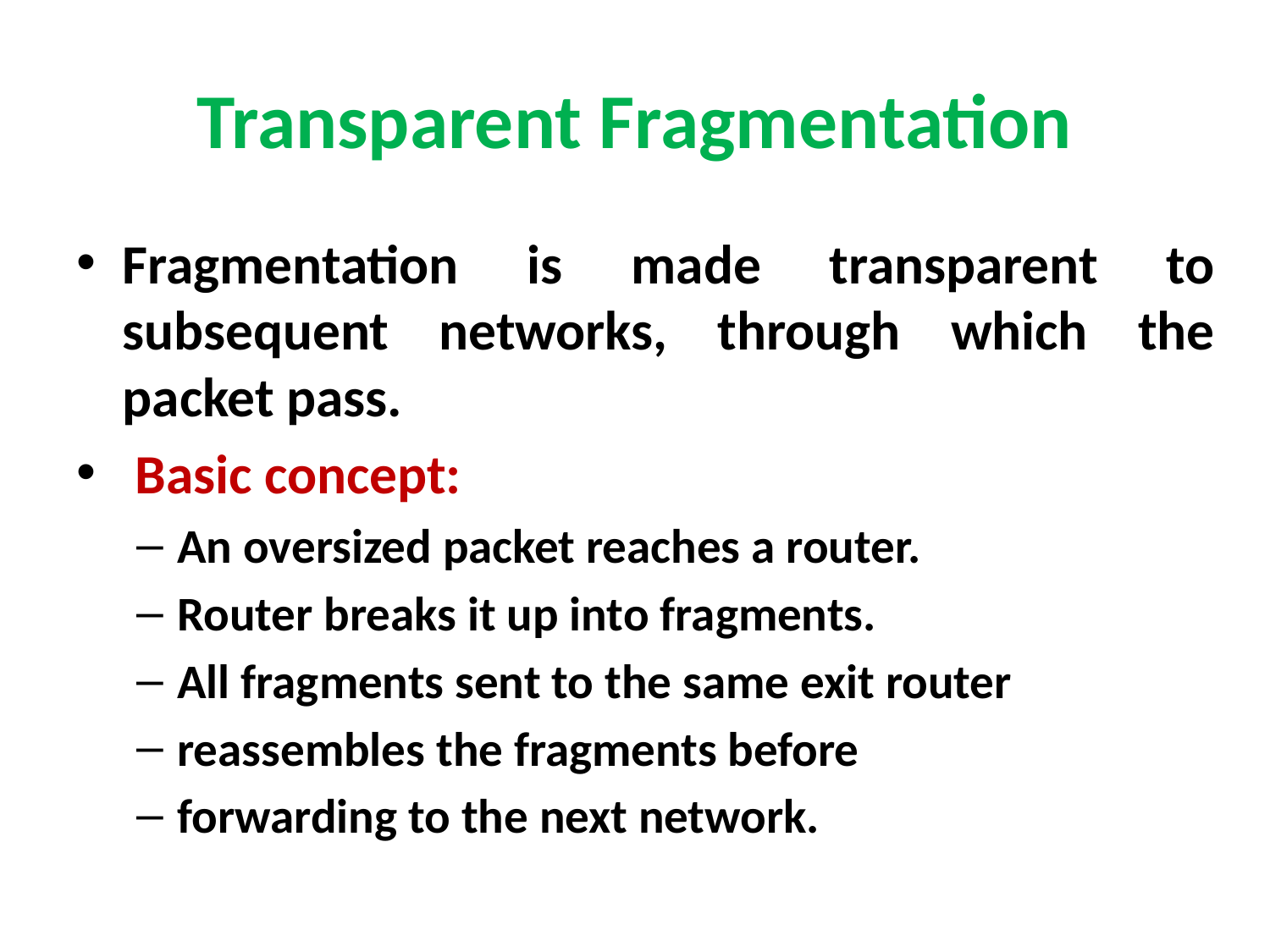

# Transparent Fragmentation
Fragmentation is made transparent to subsequent networks, through which the packet pass.
 Basic concept:
An oversized packet reaches a router.
Router breaks it up into fragments.
All fragments sent to the same exit router
reassembles the fragments before
forwarding to the next network.